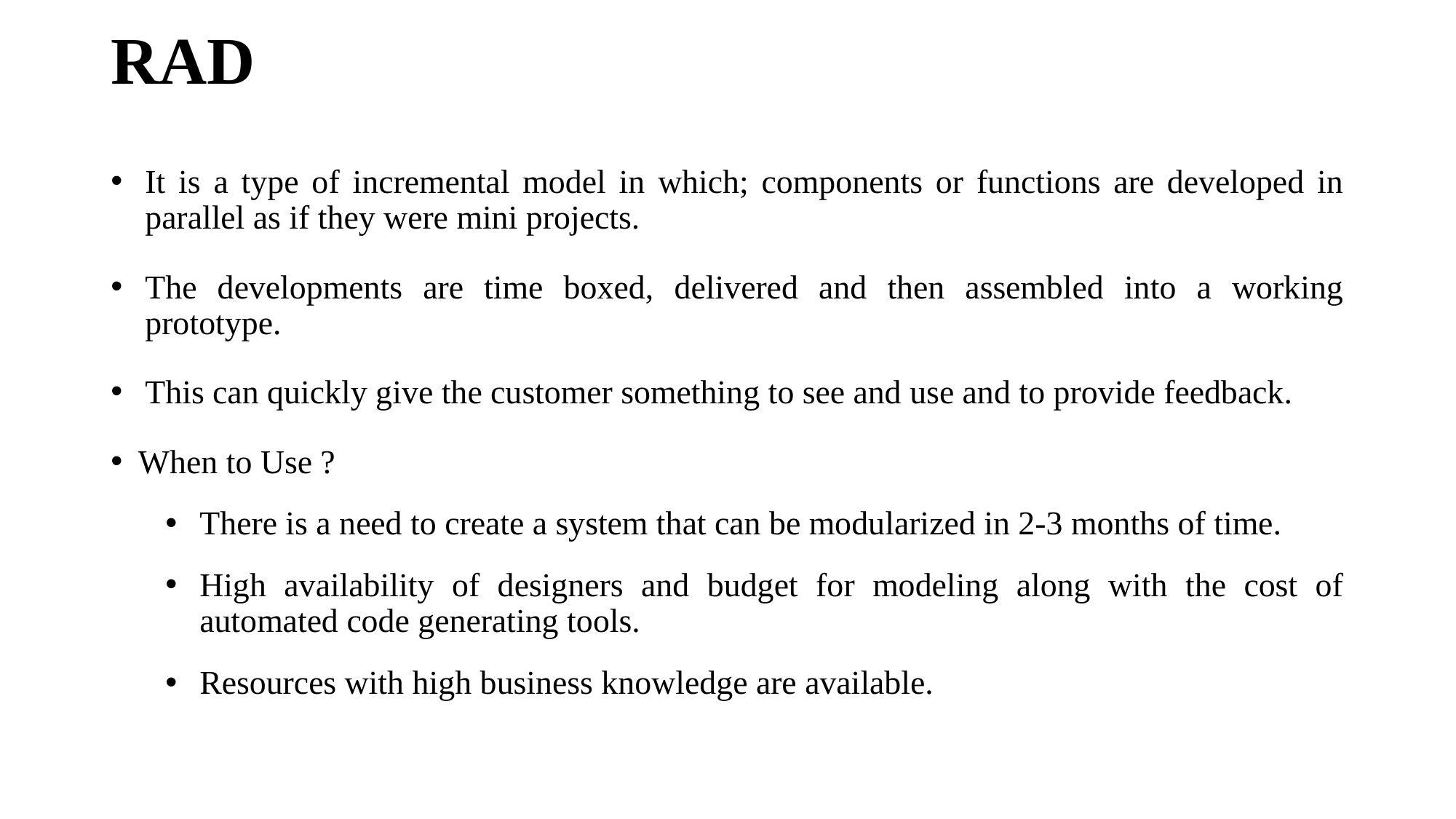

# RAD
It is a type of incremental model in which; components or functions are developed in parallel as if they were mini projects.
The developments are time boxed, delivered and then assembled into a working prototype.
This can quickly give the customer something to see and use and to provide feedback.
When to Use ?
There is a need to create a system that can be modularized in 2-3 months of time.
High availability of designers and budget for modeling along with the cost of automated code generating tools.
Resources with high business knowledge are available.